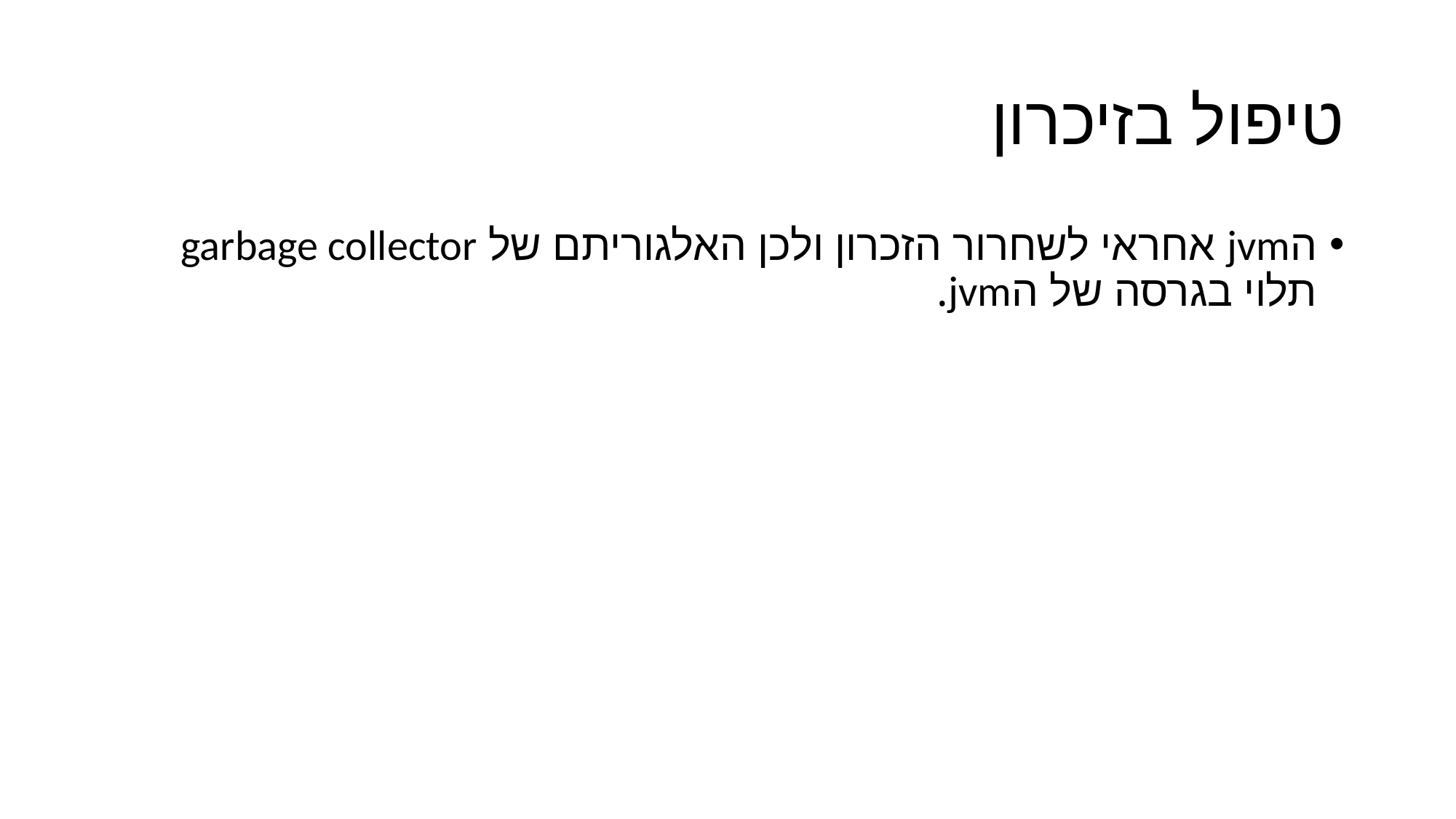

# טיפול בזיכרון
הjvm אחראי לשחרור הזכרון ולכן האלגוריתם של garbage collector תלוי בגרסה של הjvm.